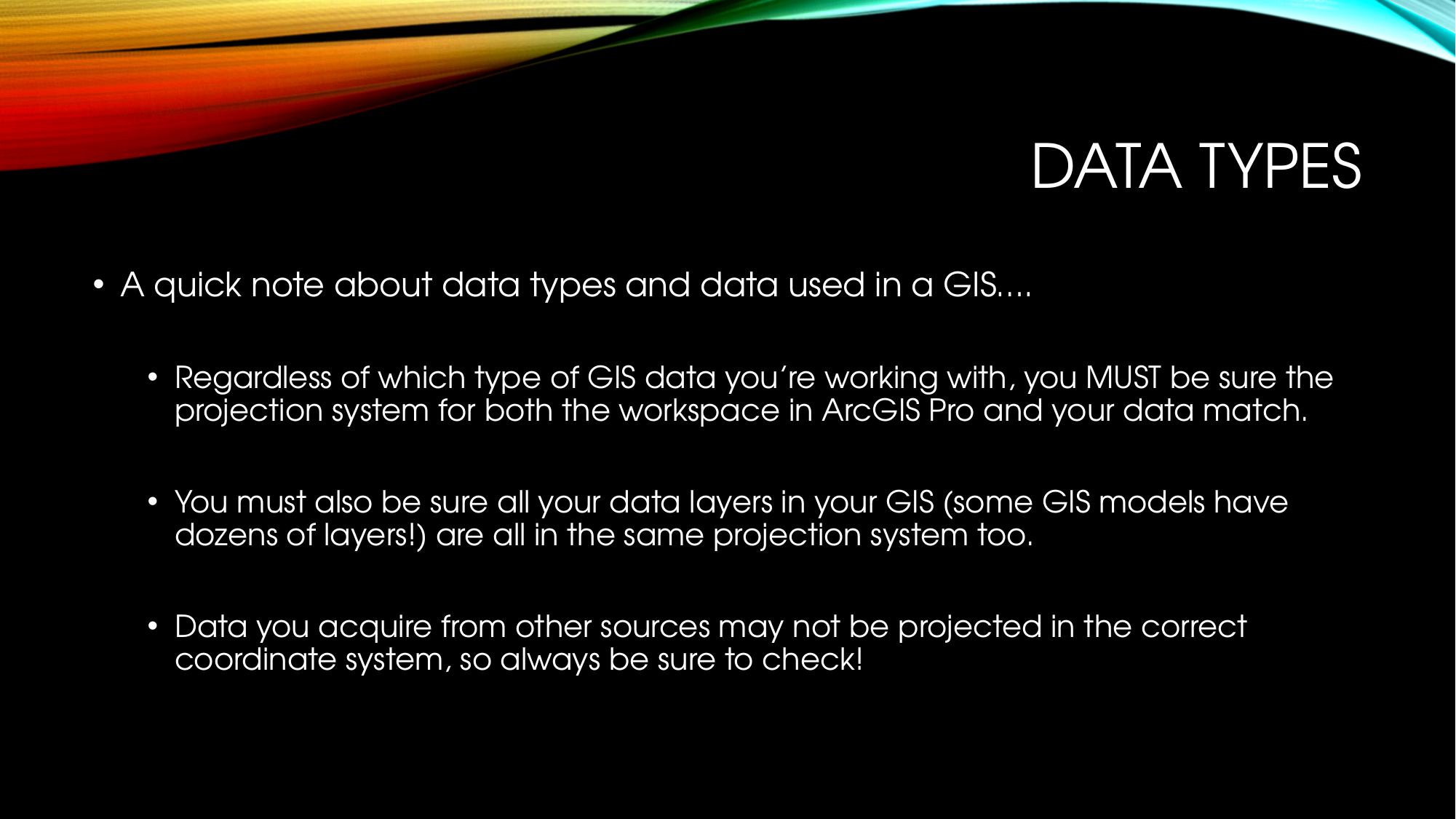

# DATA TYPES
A quick note about data types and data used in a GIS….

Regardless of which type of GIS data you’re working with, you MUST be sure the projection system for both the workspace in ArcGIS Pro and your data match.

You must also be sure all your data layers in your GIS (some GIS models have dozens of layers!) are all in the same projection system too.

Data you acquire from other sources may not be projected in the correct coordinate system, so always be sure to check!